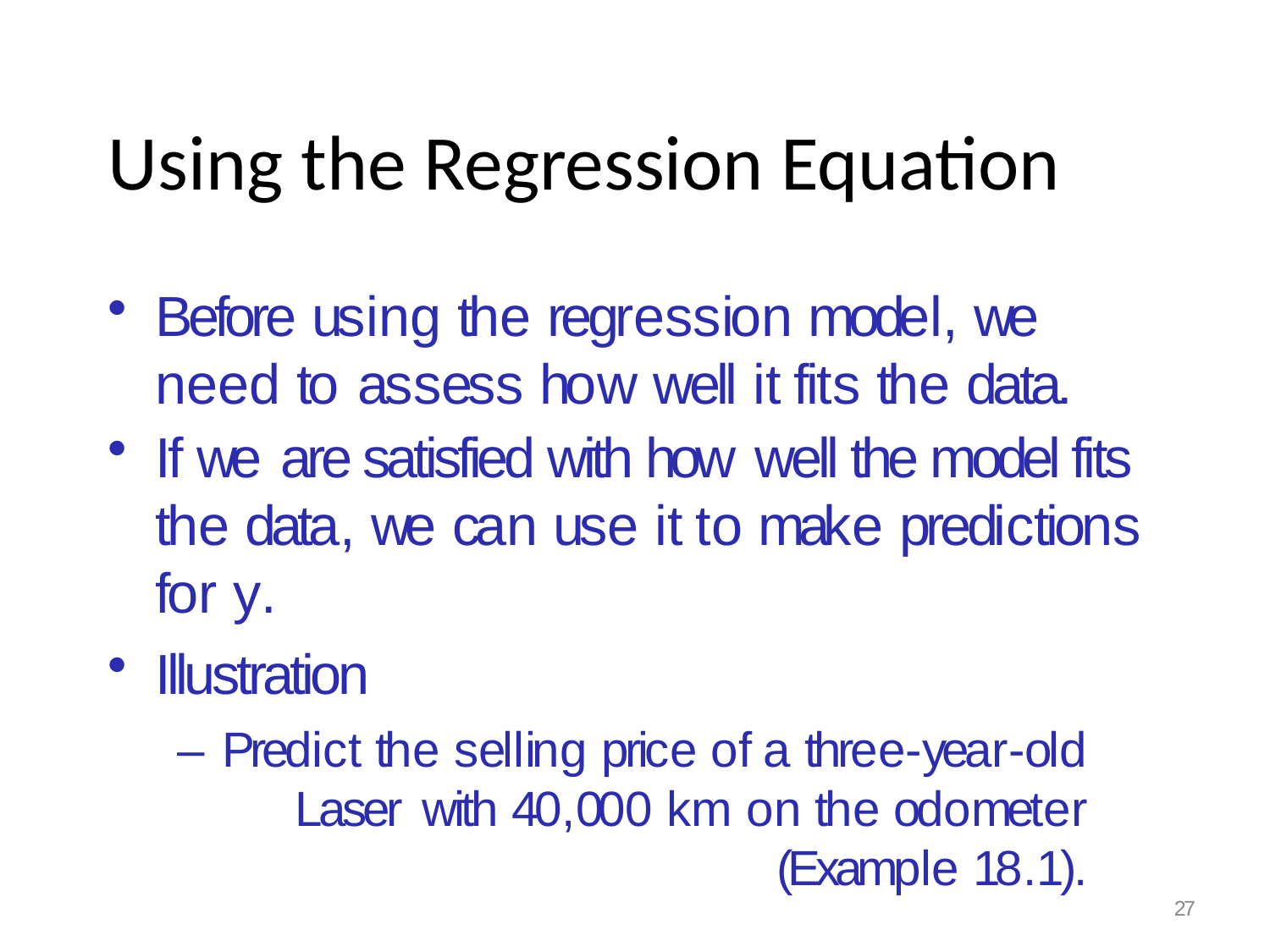

# Using the Regression Equation
Before using the regression model, we need to  assess how well it fits the data.
If we are satisfied with how well the model fits  the data, we can use it to make predictions for y.
Illustration
– Predict the selling price of a three-year-old Laser  with 40,000 km on the odometer (Example 18.1).
yˆ = 6533 −.0312x = 6533 −.0312(40,000) = 5,285
27